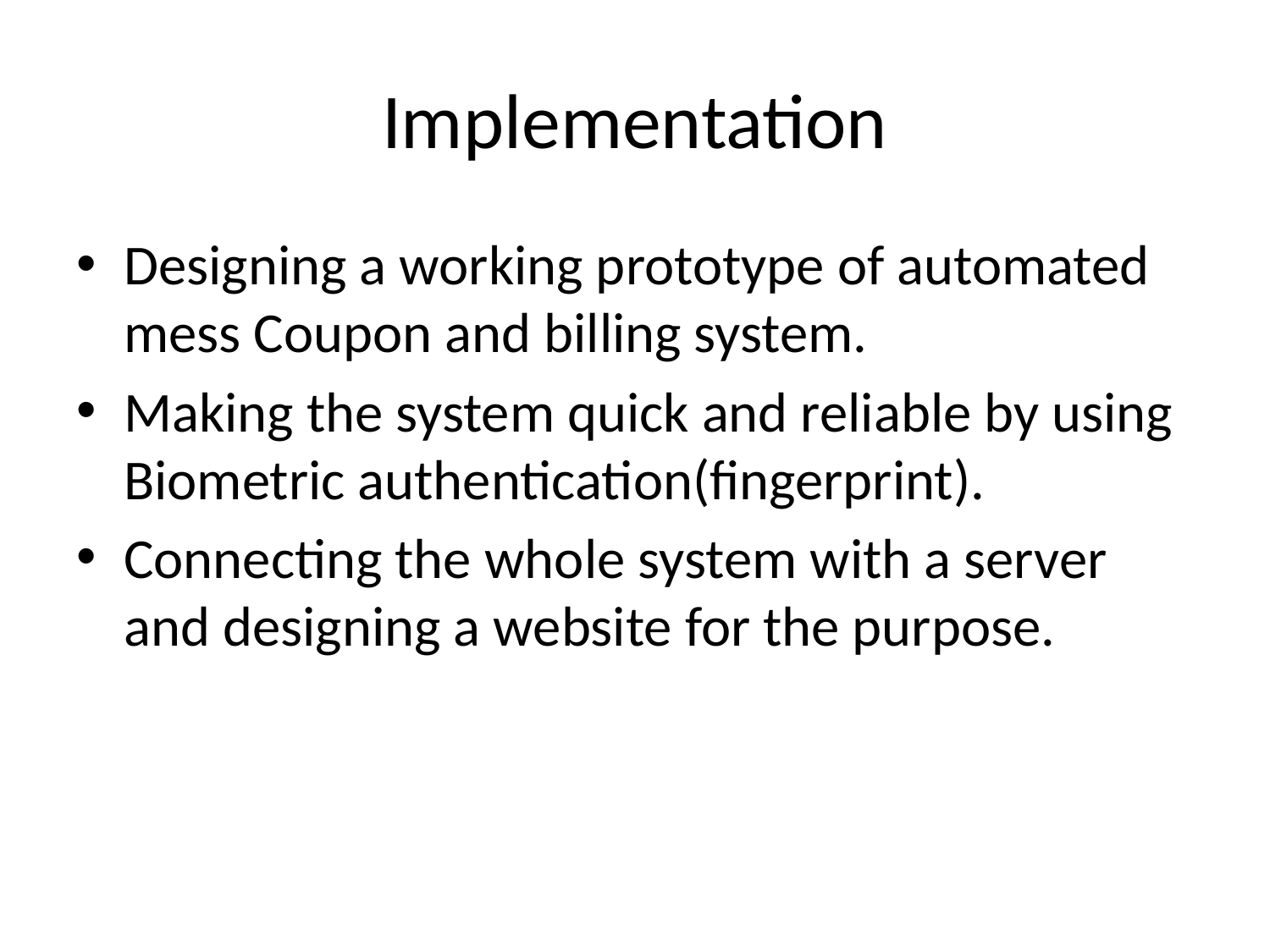

# Implementation
Designing a working prototype of automated mess Coupon and billing system.
Making the system quick and reliable by using Biometric authentication(fingerprint).
Connecting the whole system with a server and designing a website for the purpose.